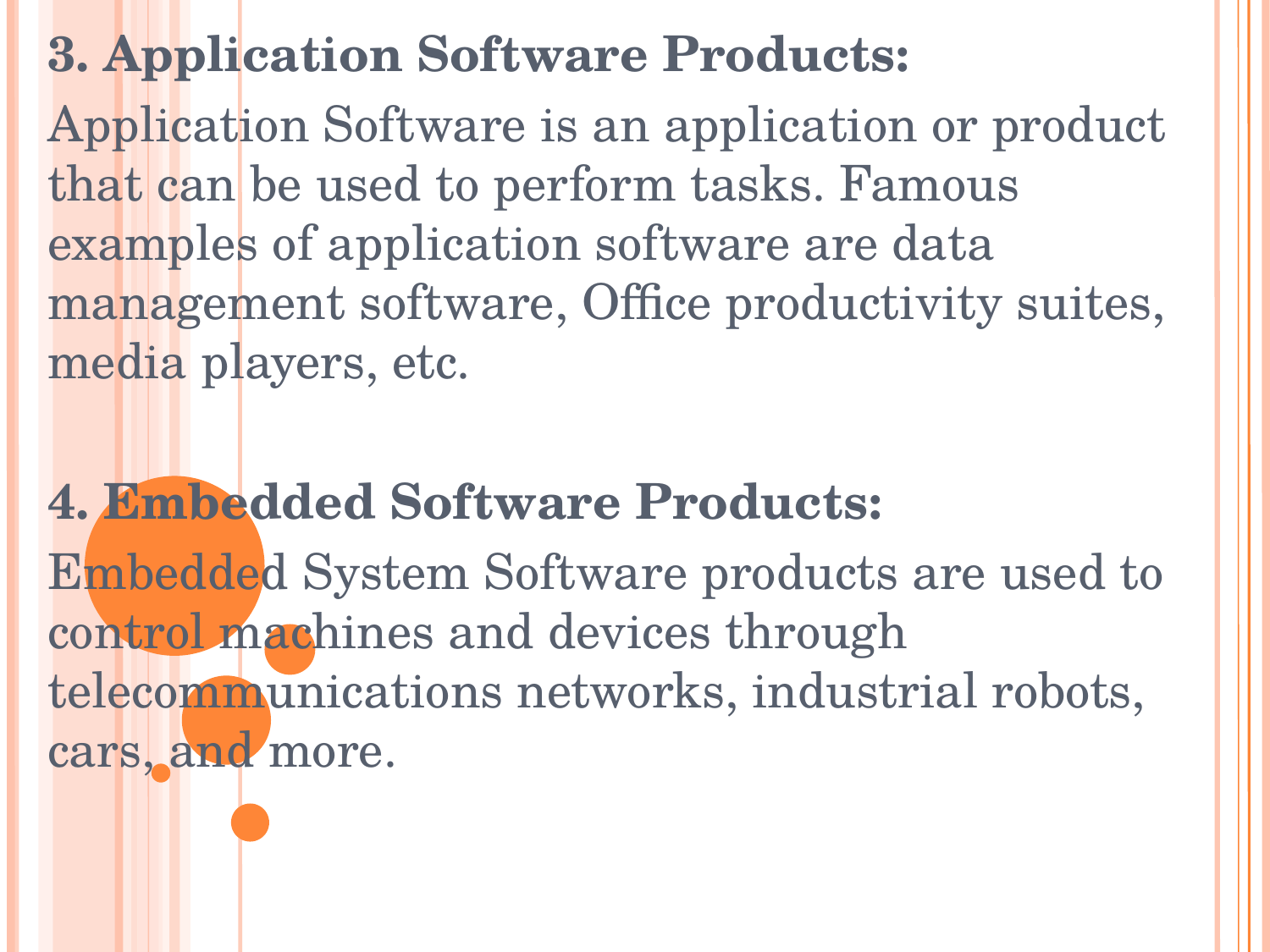

# 3. Application Software Products:
Application Software is an application or product that can be used to perform tasks. Famous examples of application software are data management software, Office productivity suites, media players, etc.

4. Embedded Software Products:
Embedded System Software products are used to control machines and devices through telecommunications networks, industrial robots, cars, and more.